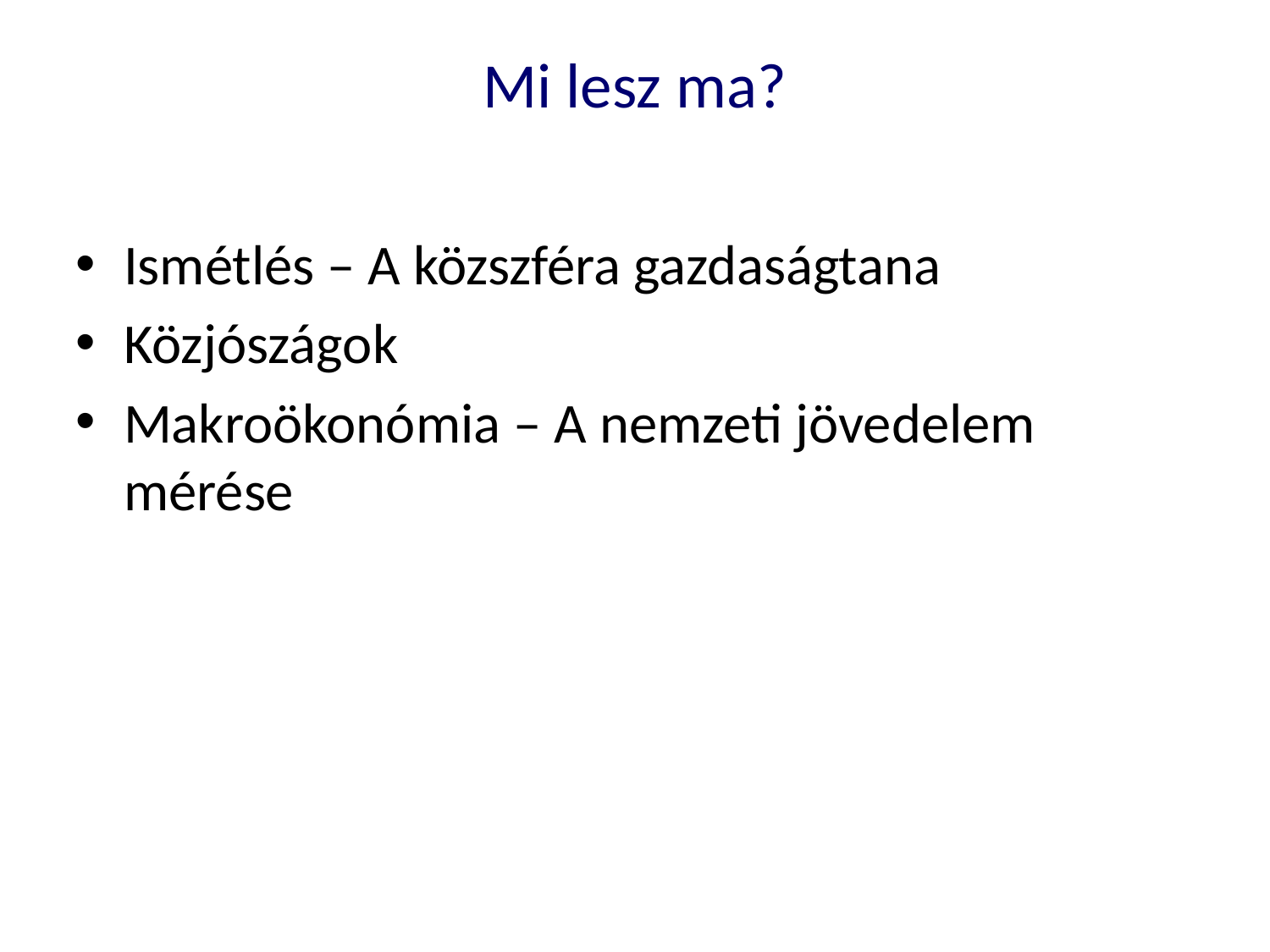

Mi lesz ma?
Ismétlés – A közszféra gazdaságtana
Közjószágok
Makroökonómia – A nemzeti jövedelem mérése